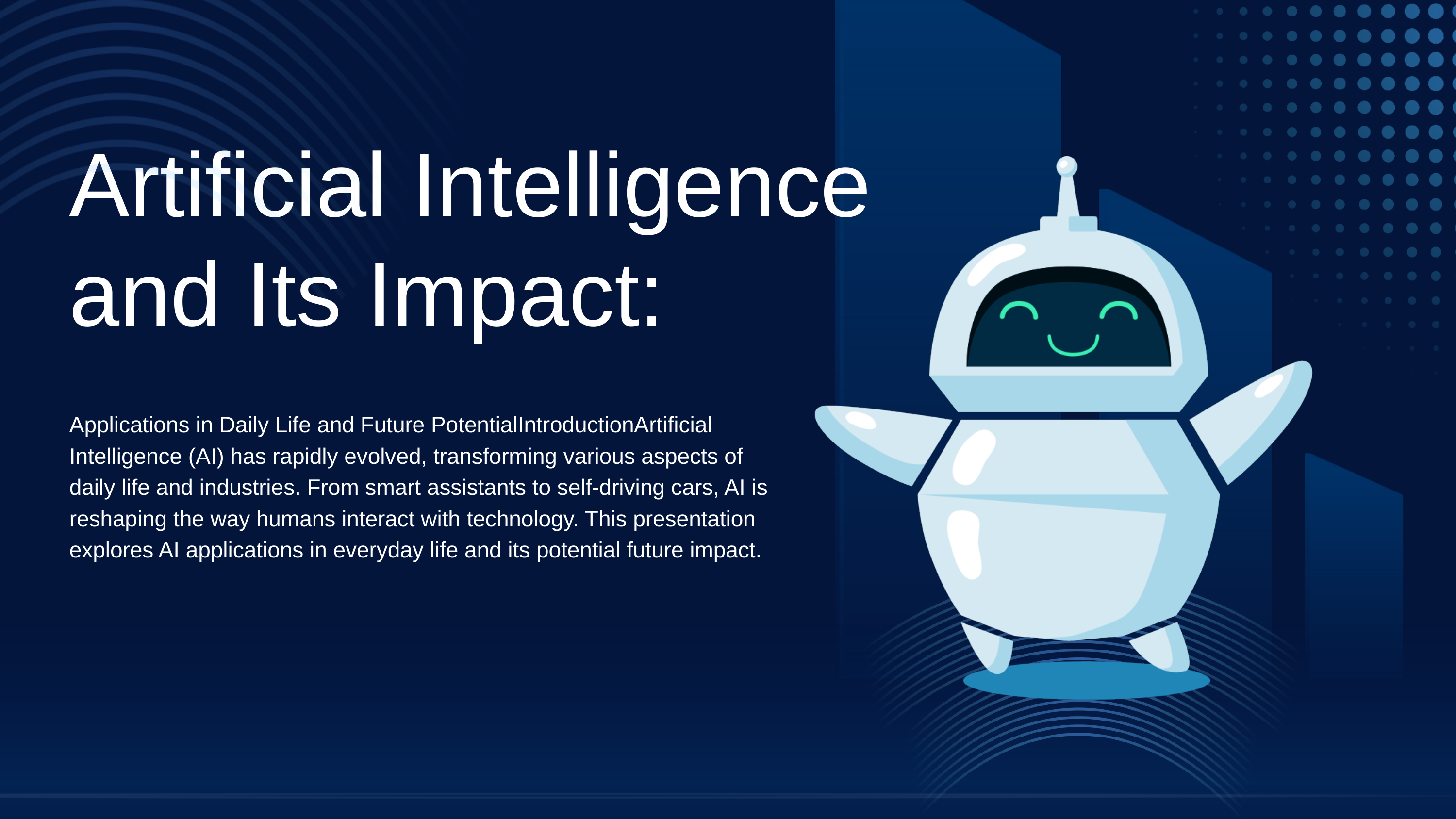

Artificial Intelligence and Its Impact:

Applications in Daily Life and Future PotentialIntroductionArtificial Intelligence (AI) has rapidly evolved, transforming various aspects of daily life and industries. From smart assistants to self-driving cars, AI is reshaping the way humans interact with technology. This presentation explores AI applications in everyday life and its potential future impact.